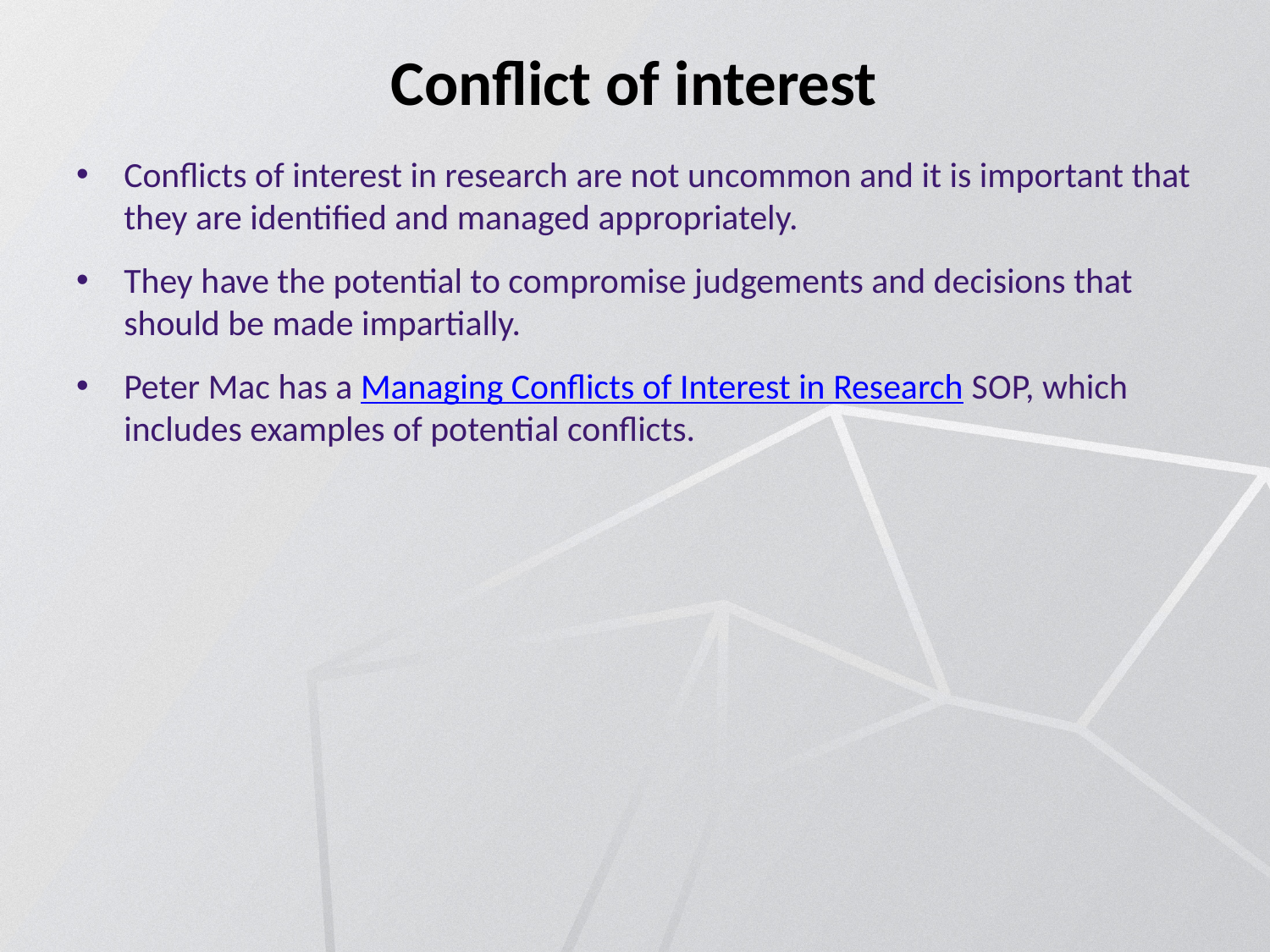

# Conflict of interest
Conflicts of interest in research are not uncommon and it is important that they are identified and managed appropriately.
They have the potential to compromise judgements and decisions that should be made impartially.
Peter Mac has a Managing Conflicts of Interest in Research SOP, which includes examples of potential conflicts.